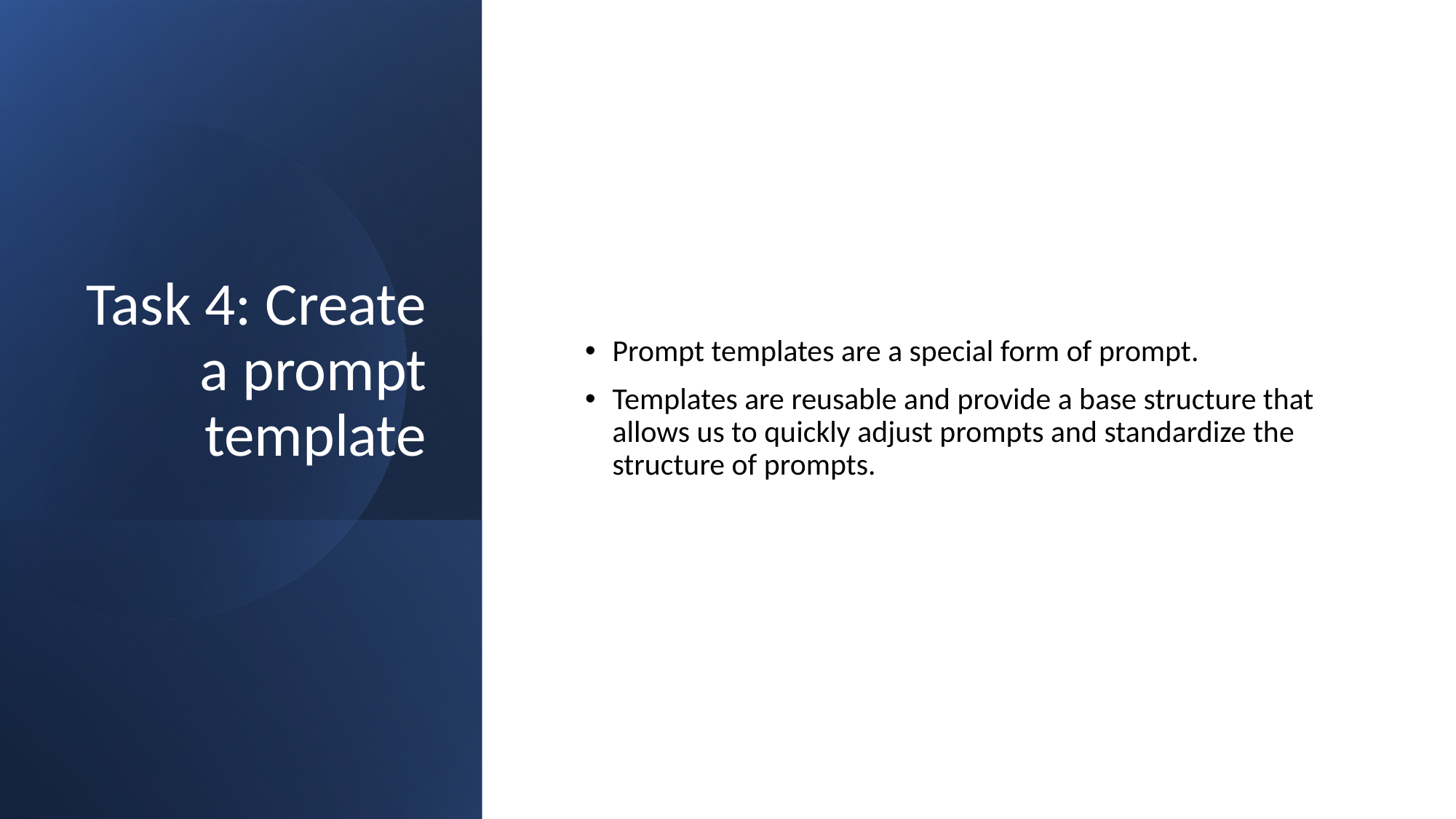

# Task 4: Create a prompt template
Prompt templates are a special form of prompt.
Templates are reusable and provide a base structure that allows us to quickly adjust prompts and standardize the structure of prompts.